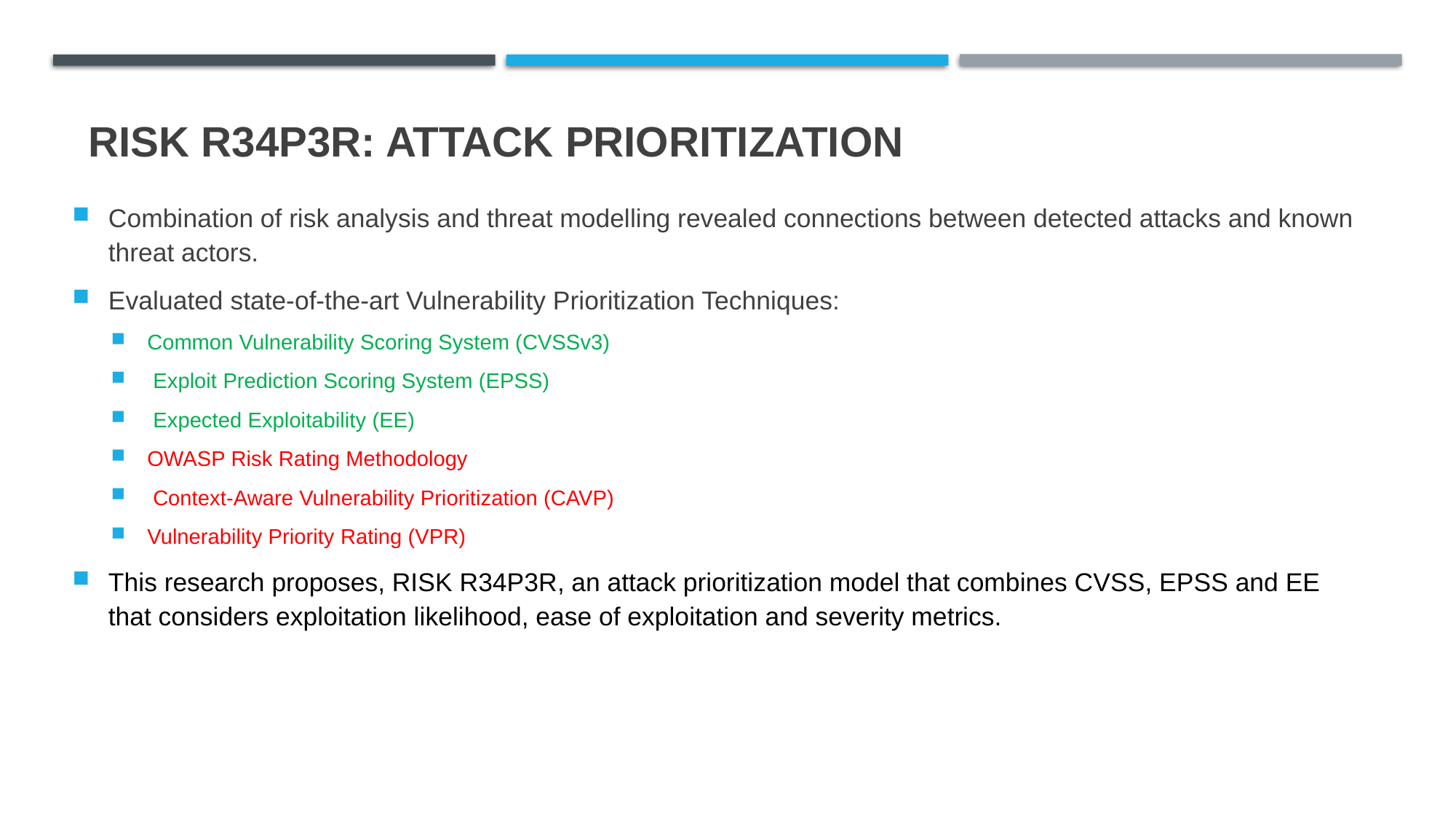

RISK R34P3R: Attack Prioritization
Combination of risk analysis and threat modelling revealed connections between detected attacks and known threat actors.
Evaluated state-of-the-art Vulnerability Prioritization Techniques:
Common Vulnerability Scoring System (CVSSv3)
 Exploit Prediction Scoring System (EPSS)
 Expected Exploitability (EE)
OWASP Risk Rating Methodology
 Context-Aware Vulnerability Prioritization (CAVP)
Vulnerability Priority Rating (VPR)
This research proposes, RISK R34P3R, an attack prioritization model that combines CVSS, EPSS and EE that considers exploitation likelihood, ease of exploitation and severity metrics.